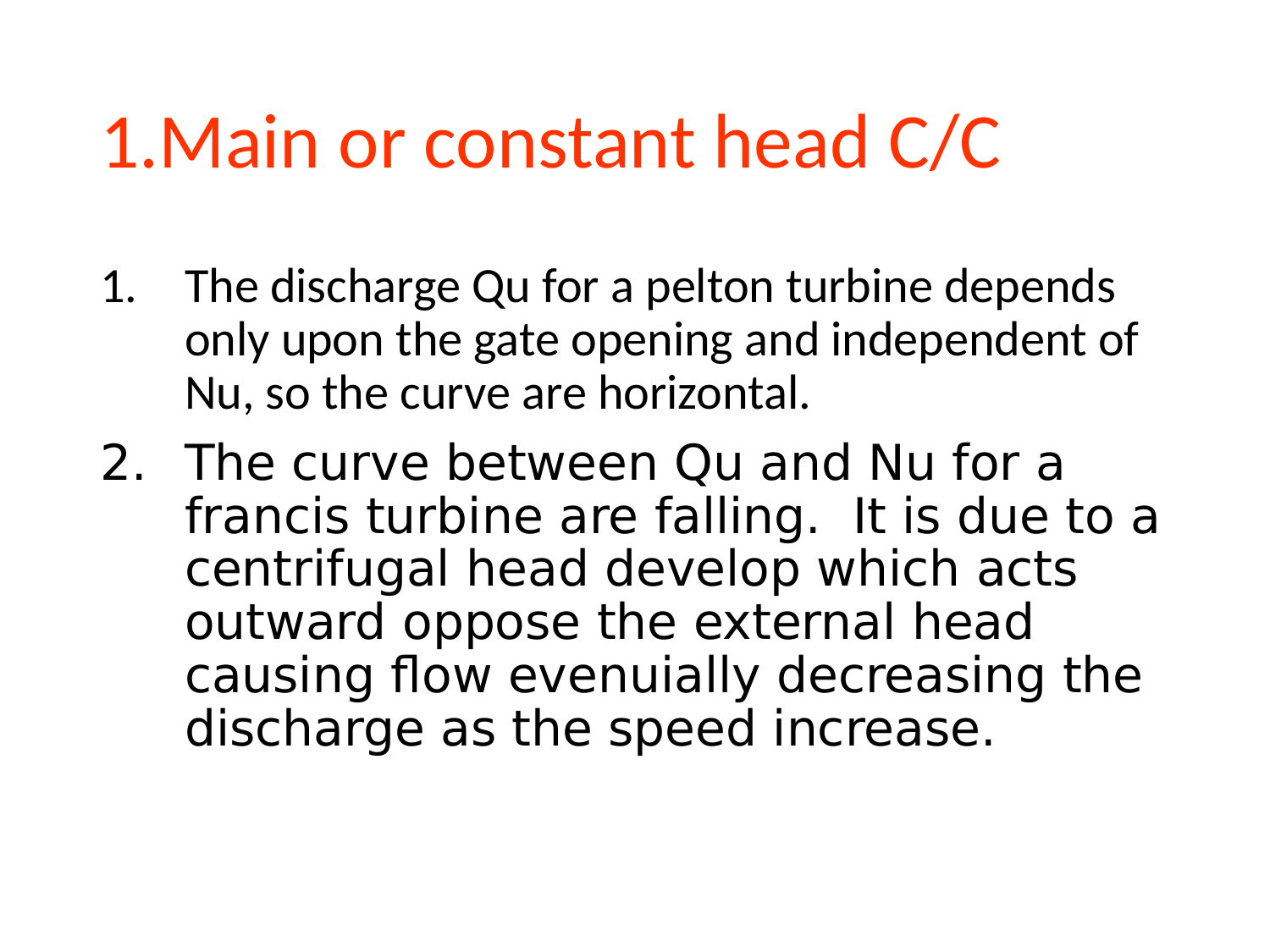

# 1.Main or constant head C/C
The discharge Qu for a pelton turbine depends only upon the gate opening and independent of Nu, so the curve are horizontal.
The curve between Qu and Nu for a francis turbine are falling.  It is due to a centrifugal head develop which acts outward oppose the external head causing flow evenuially decreasing the discharge as the speed increase.